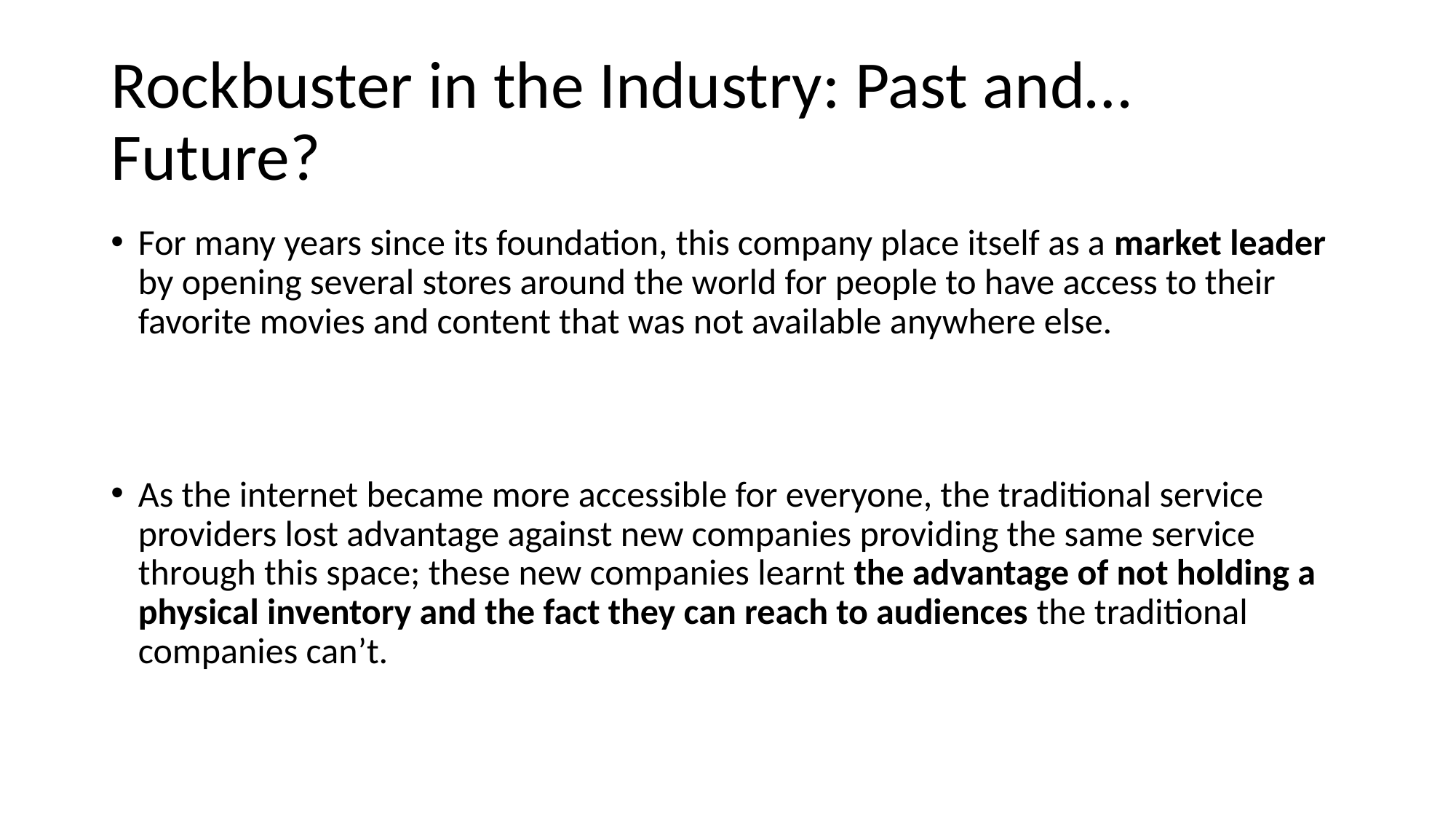

# Rockbuster in the Industry: Past and… Future?
For many years since its foundation, this company place itself as a market leader by opening several stores around the world for people to have access to their favorite movies and content that was not available anywhere else.

As the internet became more accessible for everyone, the traditional service providers lost advantage against new companies providing the same service through this space; these new companies learnt the advantage of not holding a physical inventory and the fact they can reach to audiences the traditional companies can’t.